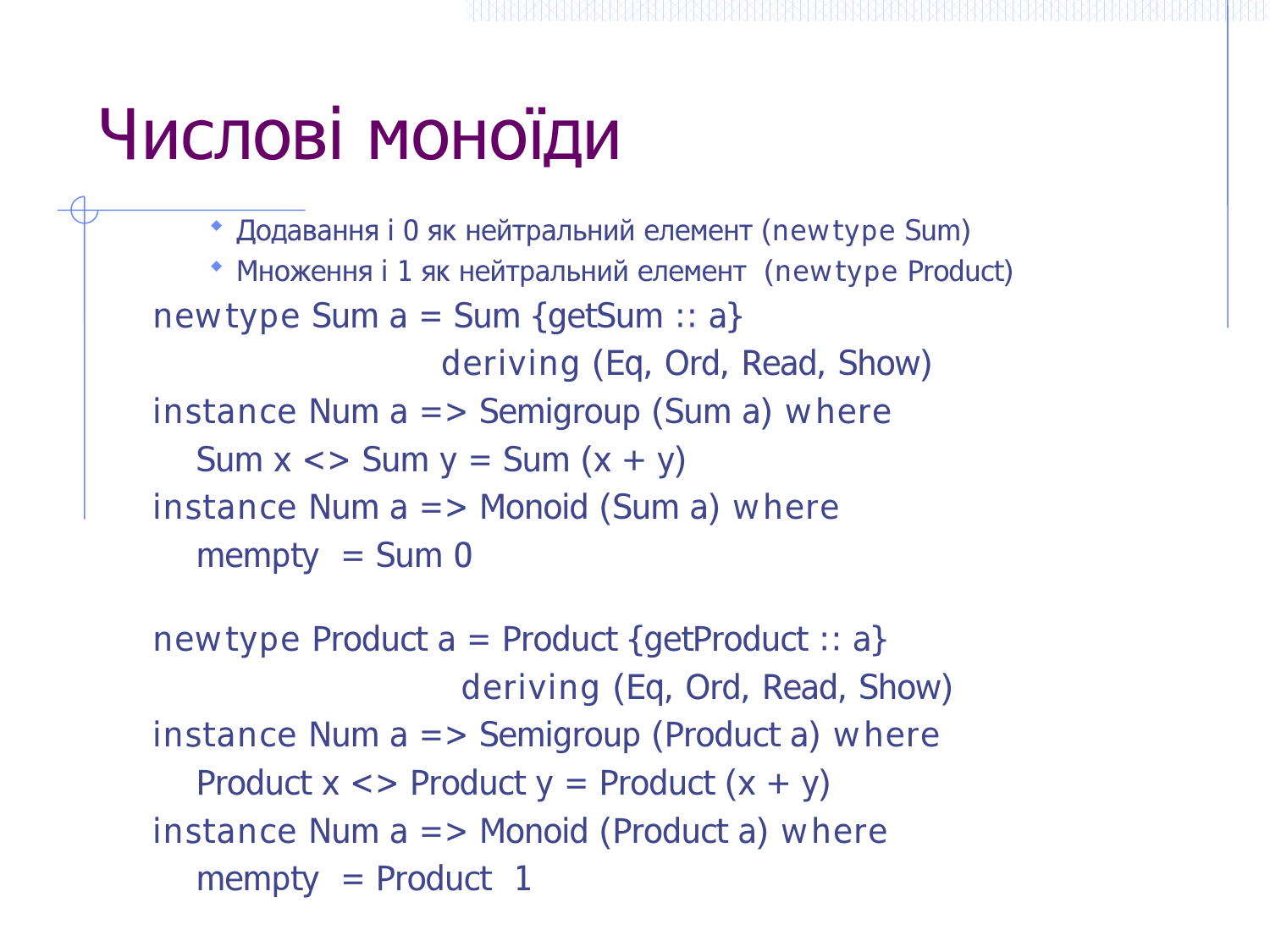

# Числові моноїди
Додавання і 0 як нейтральний елемент (newtype Sum)
Множення і 1 як нейтральний елемент  (newtype Product)
newtype Sum a = Sum {getSum :: a}
                             deriving (Eq, Ord, Read, Show)
instance Num a => Semigroup (Sum a) where
    Sum x <> Sum y = Sum (x + y)
instance Num a => Monoid (Sum a) where
    mempty  = Sum 0

newtype Product a = Product {getProduct :: a}
                               deriving (Eq, Ord, Read, Show)
instance Num a => Semigroup (Product a) where
    Product x <> Product y = Product (x + y)
instance Num a => Monoid (Product a) where
    mempty  = Product  1